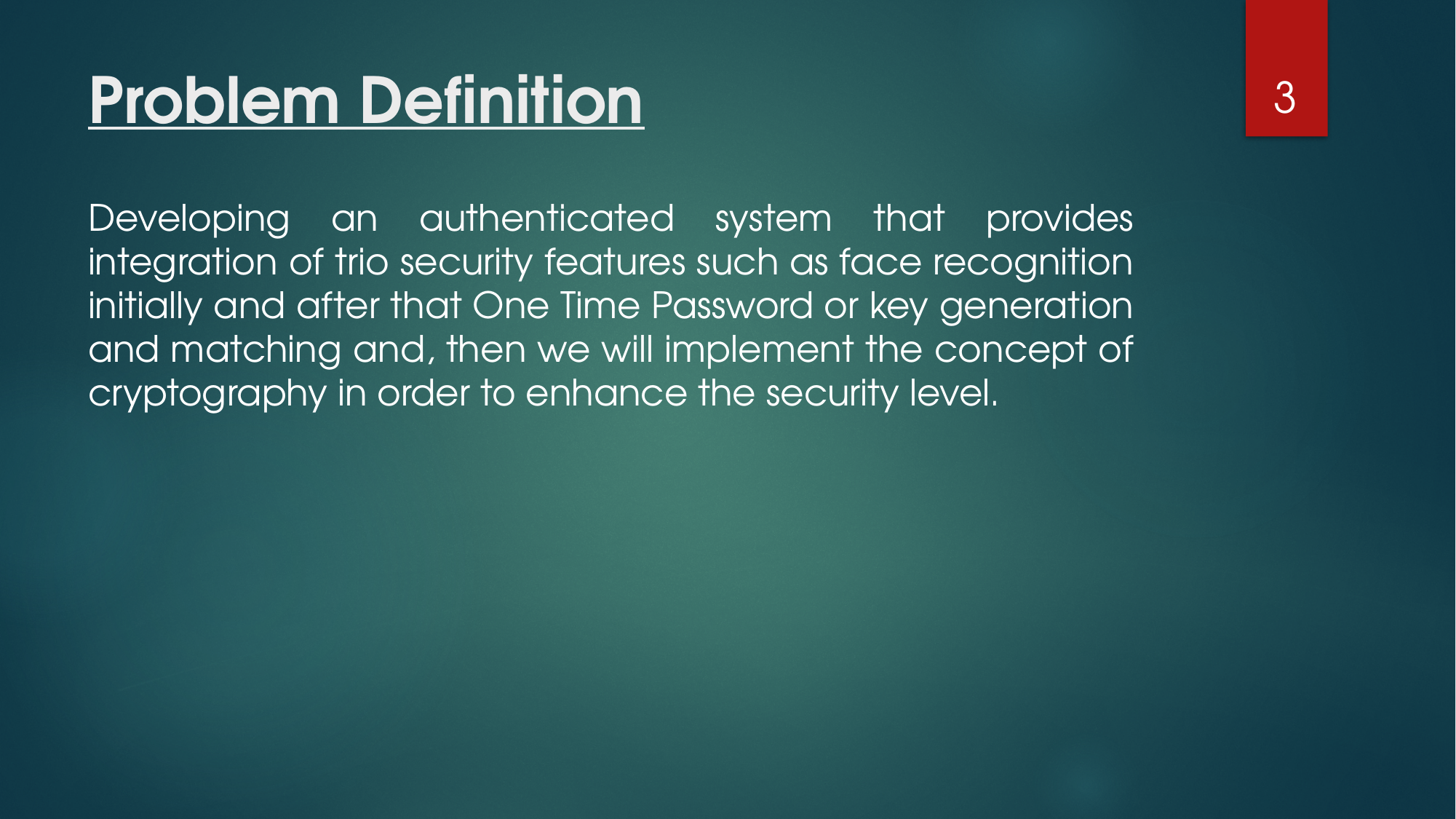

3
# Problem Definition
Developing an authenticated system that provides integration of trio security features such as face recognition initially and after that One Time Password or key generation and matching and, then we will implement the concept of cryptography in order to enhance the security level.